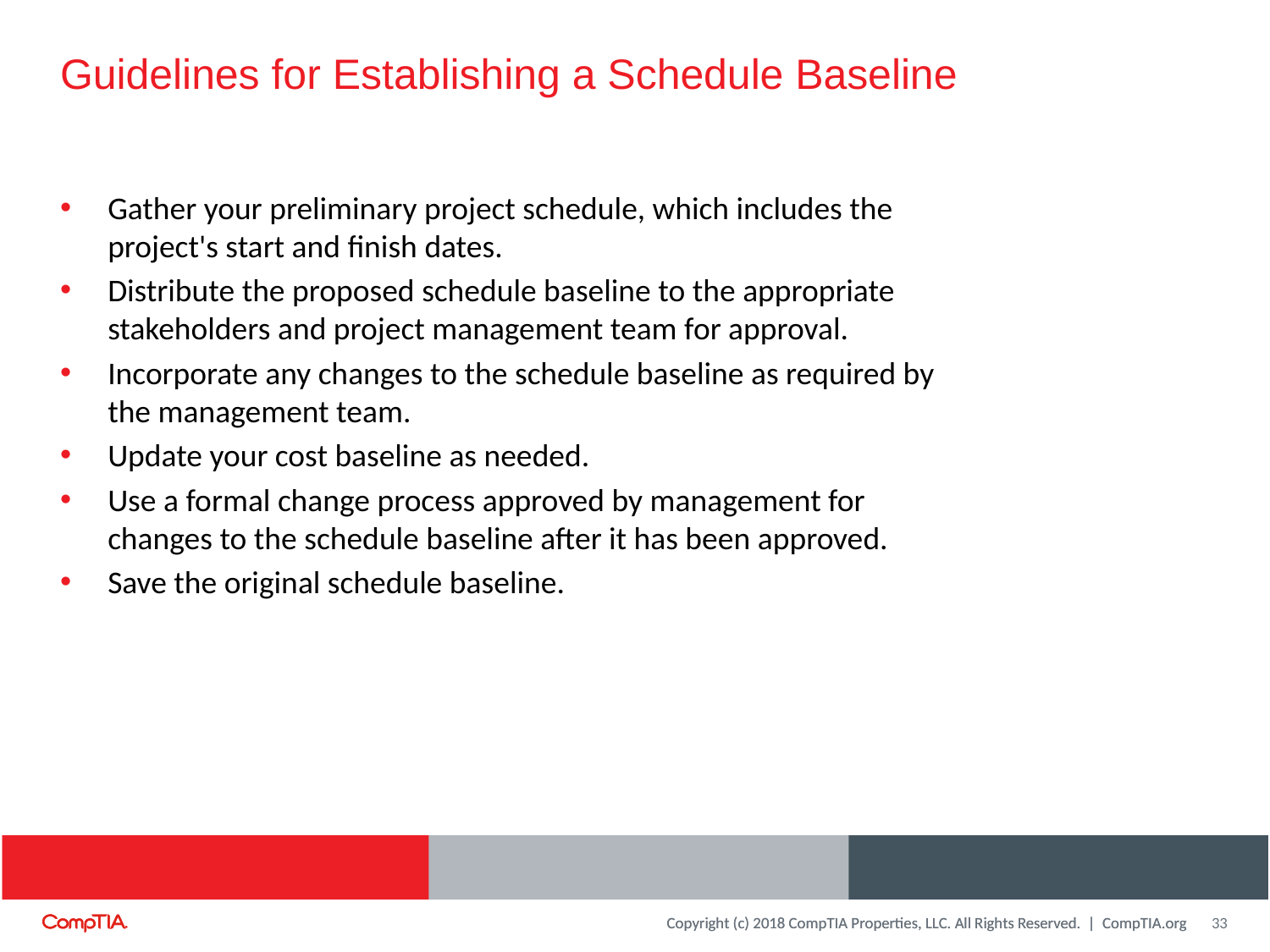

# Guidelines for Establishing a Schedule Baseline
Gather your preliminary project schedule, which includes the
project's start and finish dates.
Distribute the proposed schedule baseline to the appropriate
stakeholders and project management team for approval.
Incorporate any changes to the schedule baseline as required by
the management team.
Update your cost baseline as needed.
Use a formal change process approved by management for
changes to the schedule baseline after it has been approved.
Save the original schedule baseline.

33